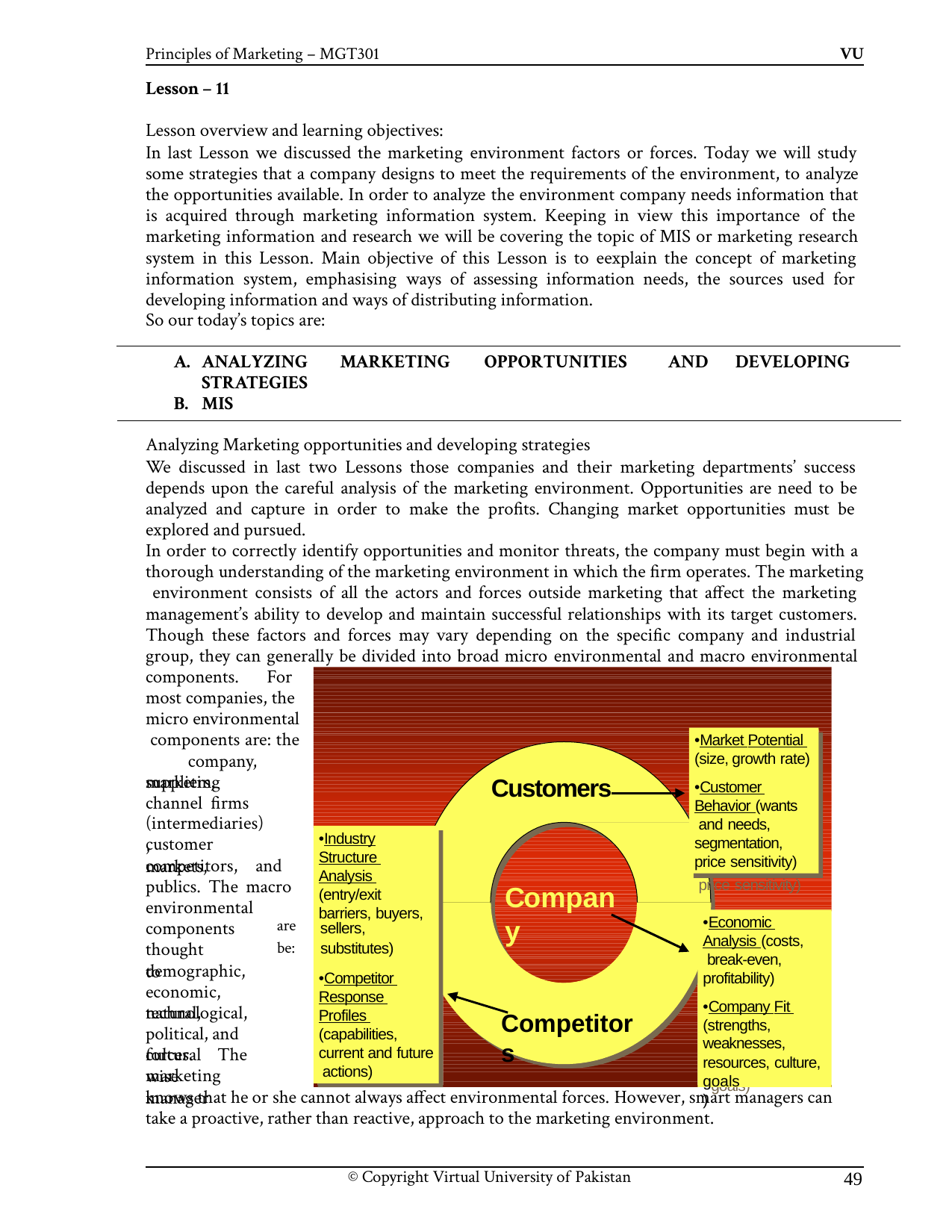

Principles of Marketing – MGT301
VU

Lesson – 11

Lesson overview and learning objectives:
In last Lesson we discussed the marketing environment factors or forces. Today we will study  some strategies that a company designs to meet the requirements of the environment, to analyze  the opportunities available. In order to analyze the environment company needs information that  is acquired through marketing information system. Keeping in view this importance of the  marketing information and research we will be covering the topic of MIS or marketing research  system in this Lesson. Main objective of this Lesson is to eexplain the concept of marketing  information system, emphasising ways of assessing information needs, the sources used for  developing information and ways of distributing information.
So our today’s topics are:

MARKETING	OPPORTUNITIES	AND	DEVELOPING
ANALYZING  STRATEGIES
MIS

Analyzing Marketing opportunities and developing strategies
We discussed in last two Lessons those companies and their marketing departments’ success  depends upon the careful analysis of the marketing environment. Opportunities are need to be  analyzed and capture in order to make the profits. Changing market opportunities must be  explored and pursued.
In order to correctly identify opportunities and monitor threats, the company must begin with a  thorough understanding of the marketing environment in which the firm operates. The marketing  environment consists of all the actors and forces outside marketing that affect the marketing  management’s ability to develop and maintain successful relationships with its target customers.  Though these factors and forces may vary depending on the specific company and industrial  group, they can generally be divided into broad micro environmental and macro environmental  components.      For

most companies, the  micro environmental  components are: the  company,  suppliers,

•Market Potential  (size, growth rate)
•Customer  Behavior (wants  and needs,

•Market Potential  (size, growth rate)
•Customer  Behavior (wants  and needs,  segmentation,  price sensitivity)

marketing	channel  firms

Customers

(intermediaries),

•Industry

•Industry  Structure  Analysis  (entry/exit  barriers, buyers,  sellers,  substitutes)
•Competitor  Response  Profiles  (capabilities,  current and future  actions)

customer	markets,
segmentation,  price sensitivity)

Structure  Analysis  (entry/exit  barriers, buyers,
are	sellers,
be:	substitutes)
•Competitor  Response  Profiles  (capabilities,  current and future  actions)

competitors, and  publics. The macro  environmental

Company

•Economic  Analysis (costs,  break-even,  profitability)
•Company Fit  (strengths,  weaknesses,  resources, culture,

•Economic  Analysis (costs,  break-even,  profitability)
•Company Fit  (strengths,  weaknesses,  resources, culture,  goals)

components

thought	to

demographic,  economic,	natural,

technological,  political, and cultural

Competitors

forces.	The	wise

marketing	manager

goals)

knows that he or she cannot always affect environmental forces. However, smart managers can  take a proactive, rather than reactive, approach to the marketing environment.

© Copyright Virtual University of Pakistan
49